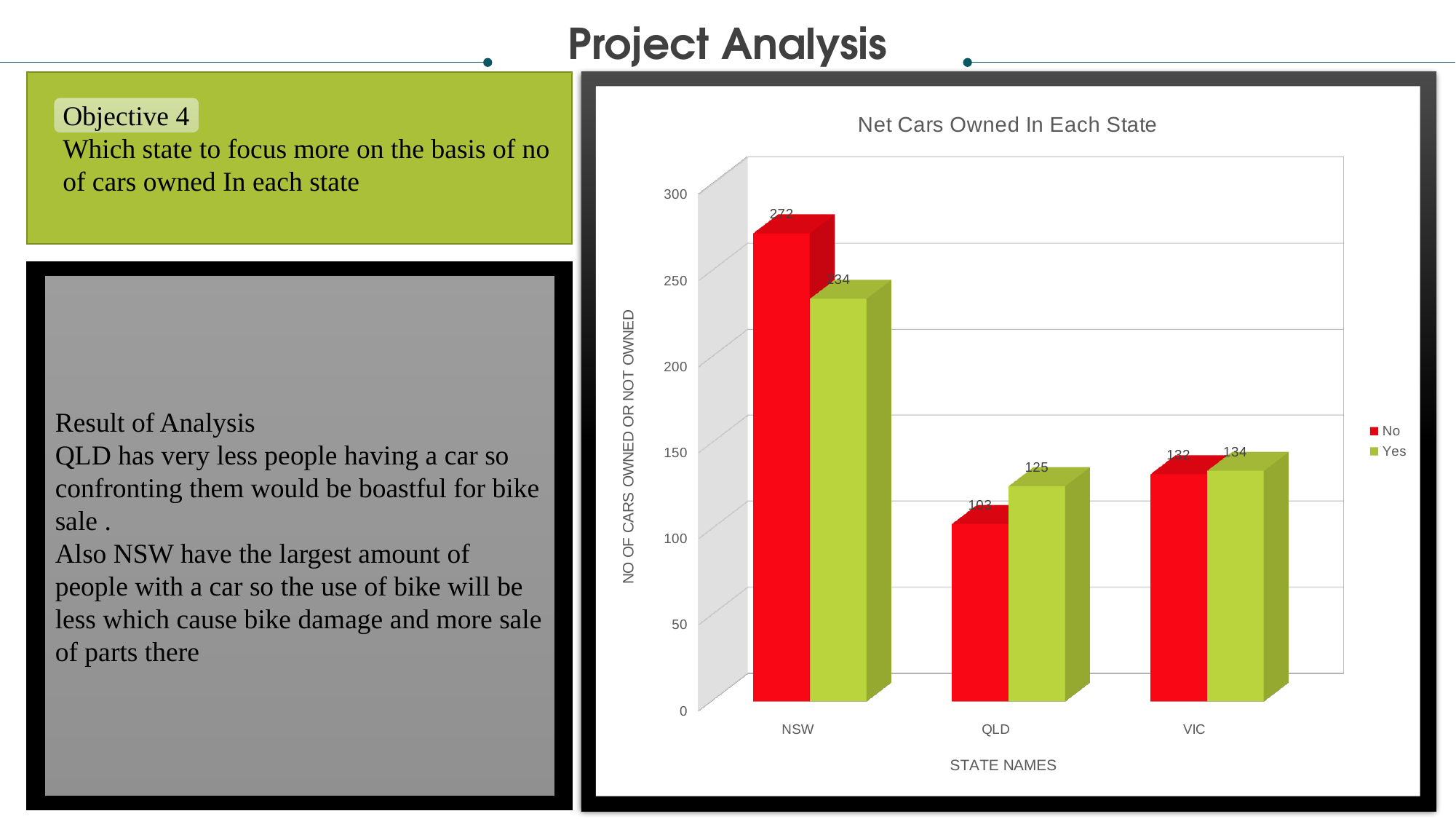

Project Analysis

Objective 4
Which state to focus more on the basis of no of cars owned In each state

[unsupported chart]

Result of Analysis
QLD has very less people having a car so confronting them would be boastful for bike sale .
Also NSW have the largest amount of people with a car so the use of bike will be less which cause bike damage and more sale of parts there